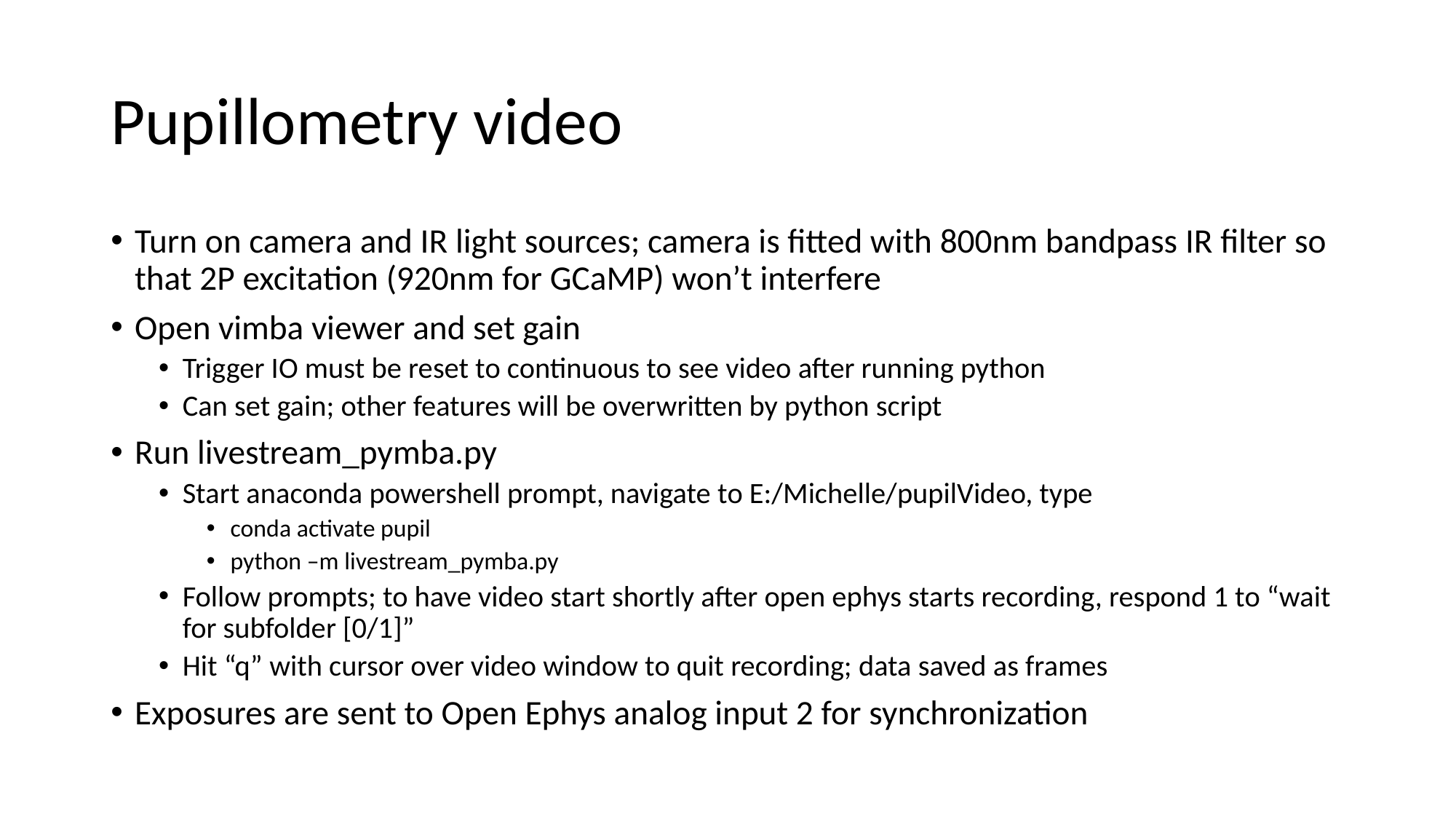

# Pupillometry video
Turn on camera and IR light sources; camera is fitted with 800nm bandpass IR filter so that 2P excitation (920nm for GCaMP) won’t interfere
Open vimba viewer and set gain
Trigger IO must be reset to continuous to see video after running python
Can set gain; other features will be overwritten by python script
Run livestream_pymba.py
Start anaconda powershell prompt, navigate to E:/Michelle/pupilVideo, type
conda activate pupil
python –m livestream_pymba.py
Follow prompts; to have video start shortly after open ephys starts recording, respond 1 to “wait for subfolder [0/1]”
Hit “q” with cursor over video window to quit recording; data saved as frames
Exposures are sent to Open Ephys analog input 2 for synchronization